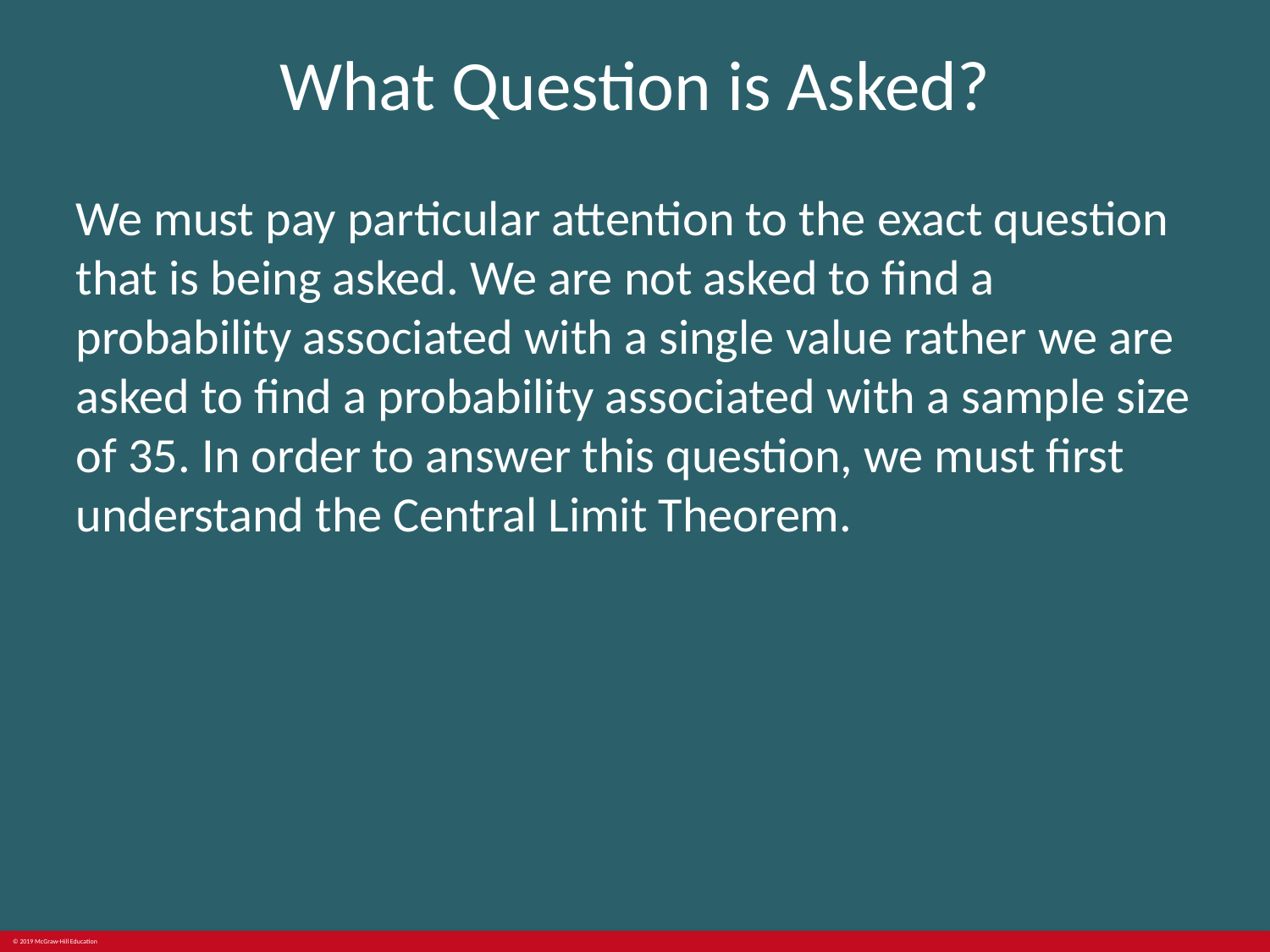

# What Question is Asked?
We must pay particular attention to the exact question that is being asked. We are not asked to find a probability associated with a single value rather we are asked to find a probability associated with a sample size of 35. In order to answer this question, we must first understand the Central Limit Theorem.